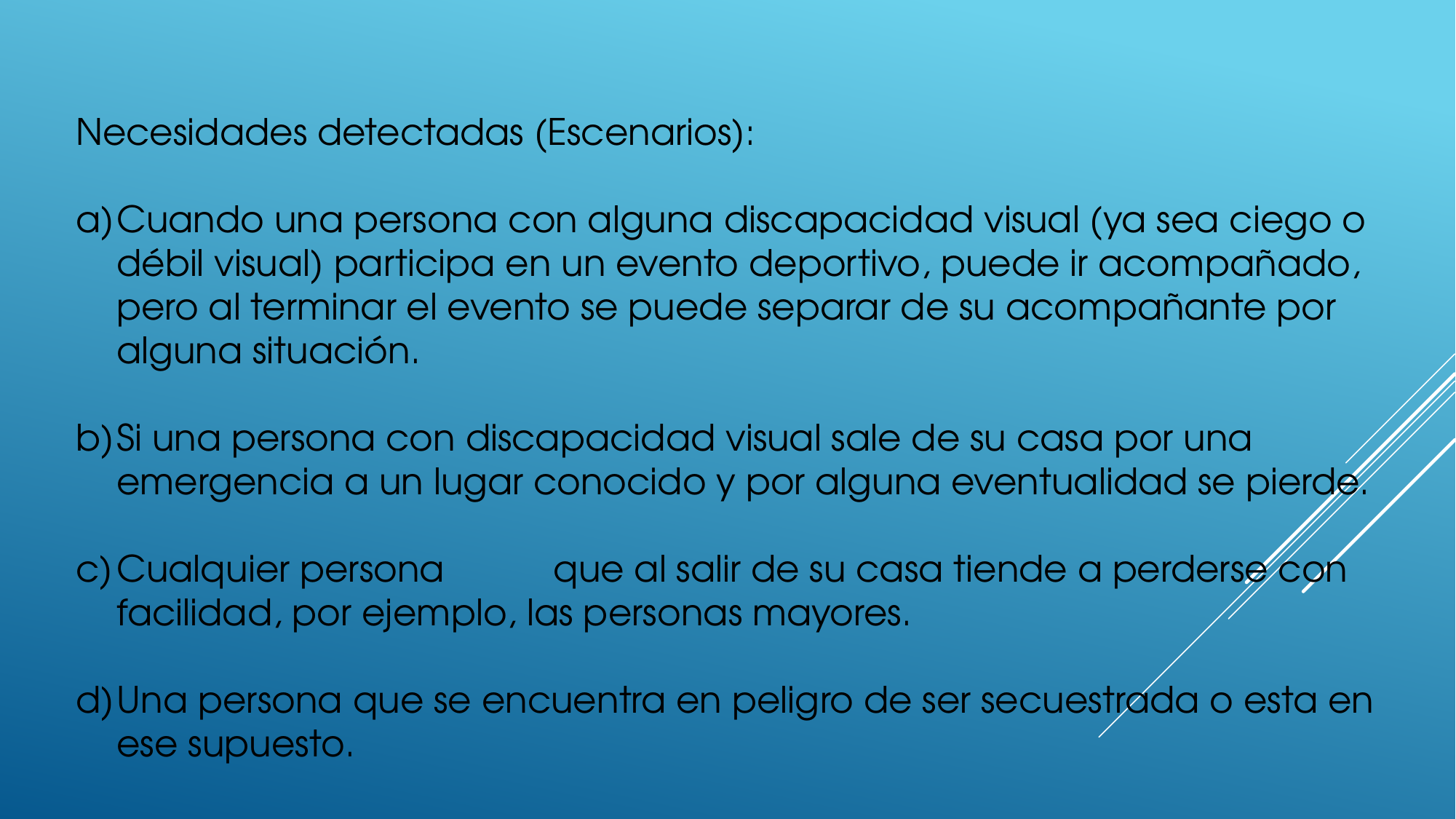

Necesidades detectadas (Escenarios):

Cuando una persona con alguna discapacidad visual (ya sea ciego o débil visual) participa en un evento deportivo, puede ir acompañado, pero al terminar el evento se puede separar de su acompañante por alguna situación.

Si una persona con discapacidad visual sale de su casa por una emergencia a un lugar conocido y por alguna eventualidad se pierde.

Cualquier persona 	que al salir de su casa tiende a perderse con facilidad, por ejemplo, las personas mayores.

Una persona que se encuentra en peligro de ser secuestrada o esta en ese supuesto.